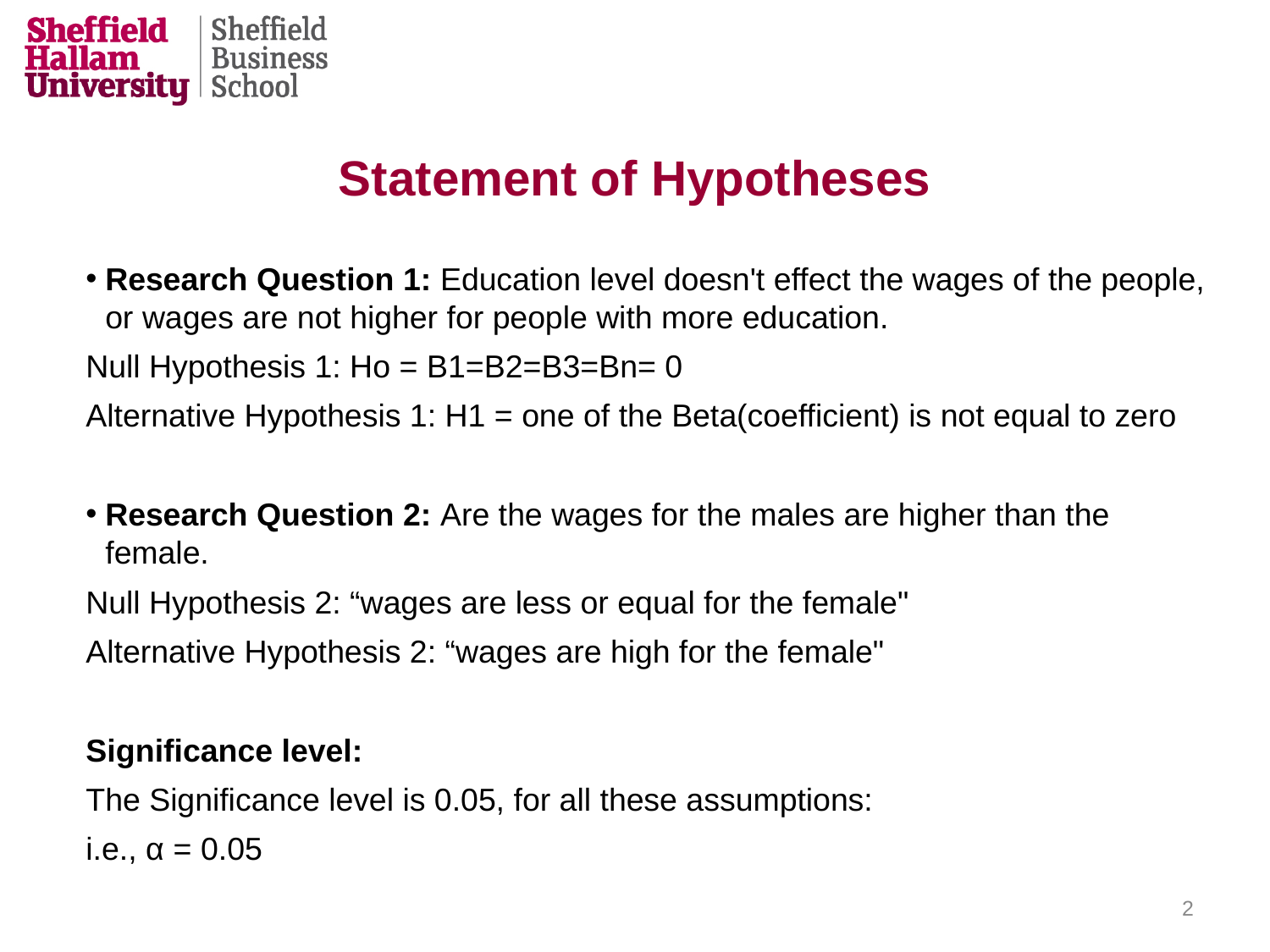

# Statement of Hypotheses
Research Question 1: Education level doesn't effect the wages of the people, or wages are not higher for people with more education.
Null Hypothesis 1: Ho = B1=B2=B3=Bn= 0
Alternative Hypothesis 1: H1 = one of the Beta(coefficient) is not equal to zero

Research Question 2: Are the wages for the males are higher than the female.
Null Hypothesis 2: “wages are less or equal for the female"
Alternative Hypothesis 2: “wages are high for the female"

Significance level:
The Significance level is 0.05, for all these assumptions:
i.e., α = 0.05
2